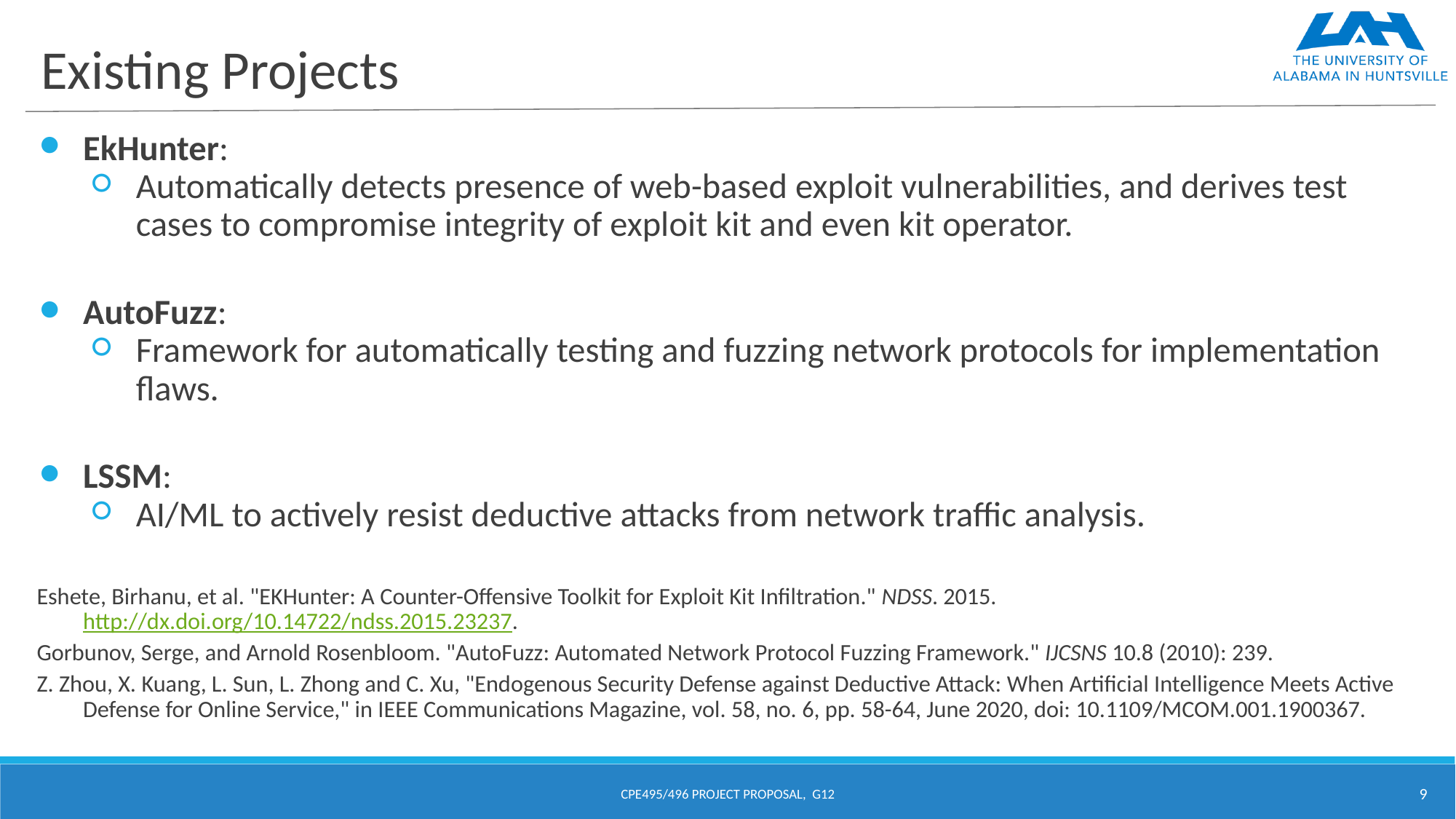

# Existing Projects
EkHunter:
Automatically detects presence of web-based exploit vulnerabilities, and derives test cases to compromise integrity of exploit kit and even kit operator.

AutoFuzz:
Framework for automatically testing and fuzzing network protocols for implementation flaws.

LSSM:
AI/ML to actively resist deductive attacks from network traffic analysis.

Eshete, Birhanu, et al. "EKHunter: A Counter-Offensive Toolkit for Exploit Kit Infiltration." NDSS. 2015. http://dx.doi.org/10.14722/ndss.2015.23237.
Gorbunov, Serge, and Arnold Rosenbloom. "AutoFuzz: Automated Network Protocol Fuzzing Framework." IJCSNS 10.8 (2010): 239.
Z. Zhou, X. Kuang, L. Sun, L. Zhong and C. Xu, "Endogenous Security Defense against Deductive Attack: When Artificial Intelligence Meets Active Defense for Online Service," in IEEE Communications Magazine, vol. 58, no. 6, pp. 58-64, June 2020, doi: 10.1109/MCOM.001.1900367.
CPE495/496 PROJECT PROPOSAL,  G12
9